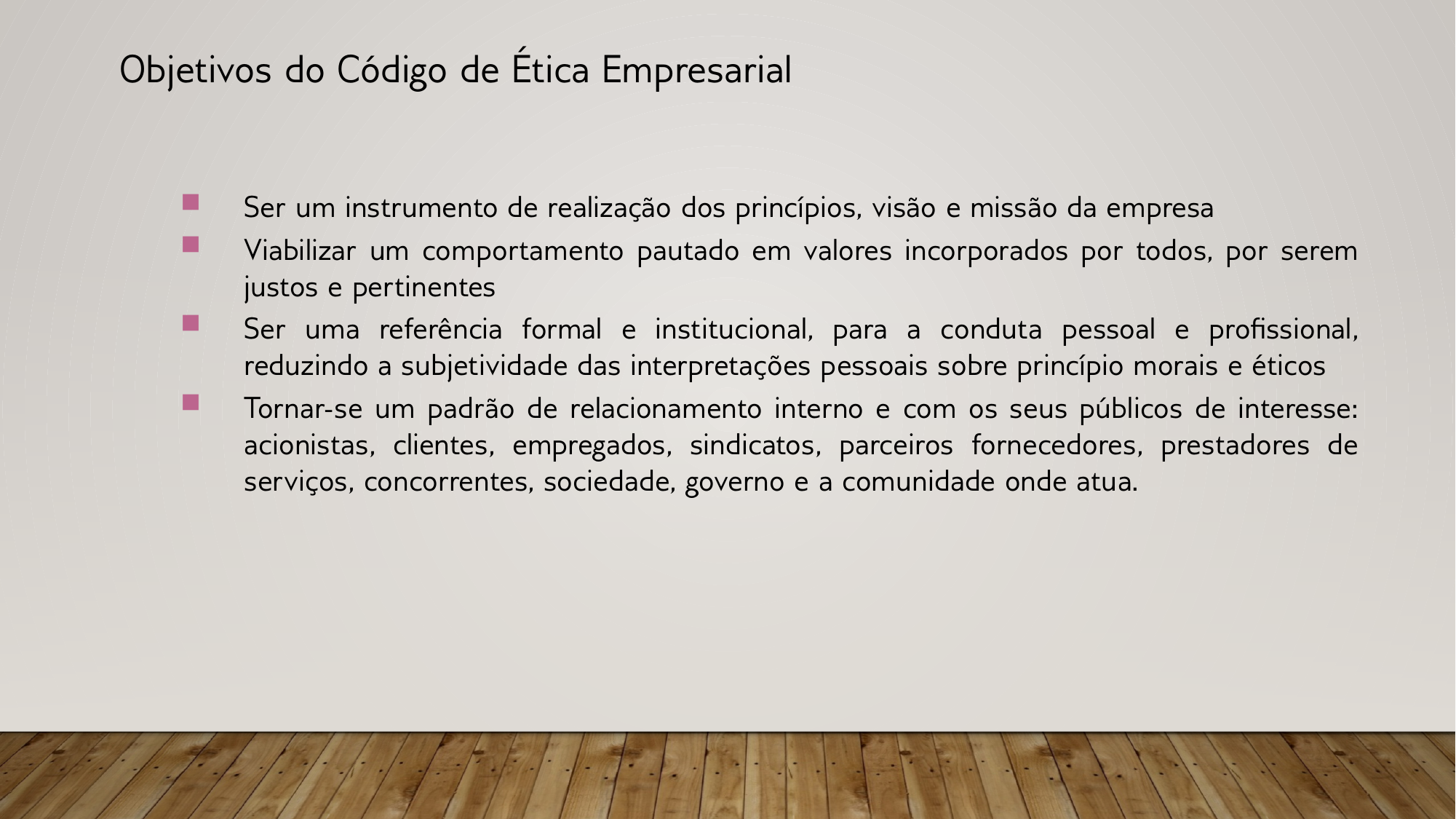

Objetivos do Código de Ética Empresarial
Ser um instrumento de realização dos princípios, visão e missão da empresa
Viabilizar um comportamento pautado em valores incorporados por todos, por serem justos e pertinentes
Ser uma referência formal e institucional, para a conduta pessoal e profissional, reduzindo a subjetividade das interpretações pessoais sobre princípio morais e éticos
Tornar-se um padrão de relacionamento interno e com os seus públicos de interesse: acionistas, clientes, empregados, sindicatos, parceiros fornecedores, prestadores de serviços, concorrentes, sociedade, governo e a comunidade onde atua.